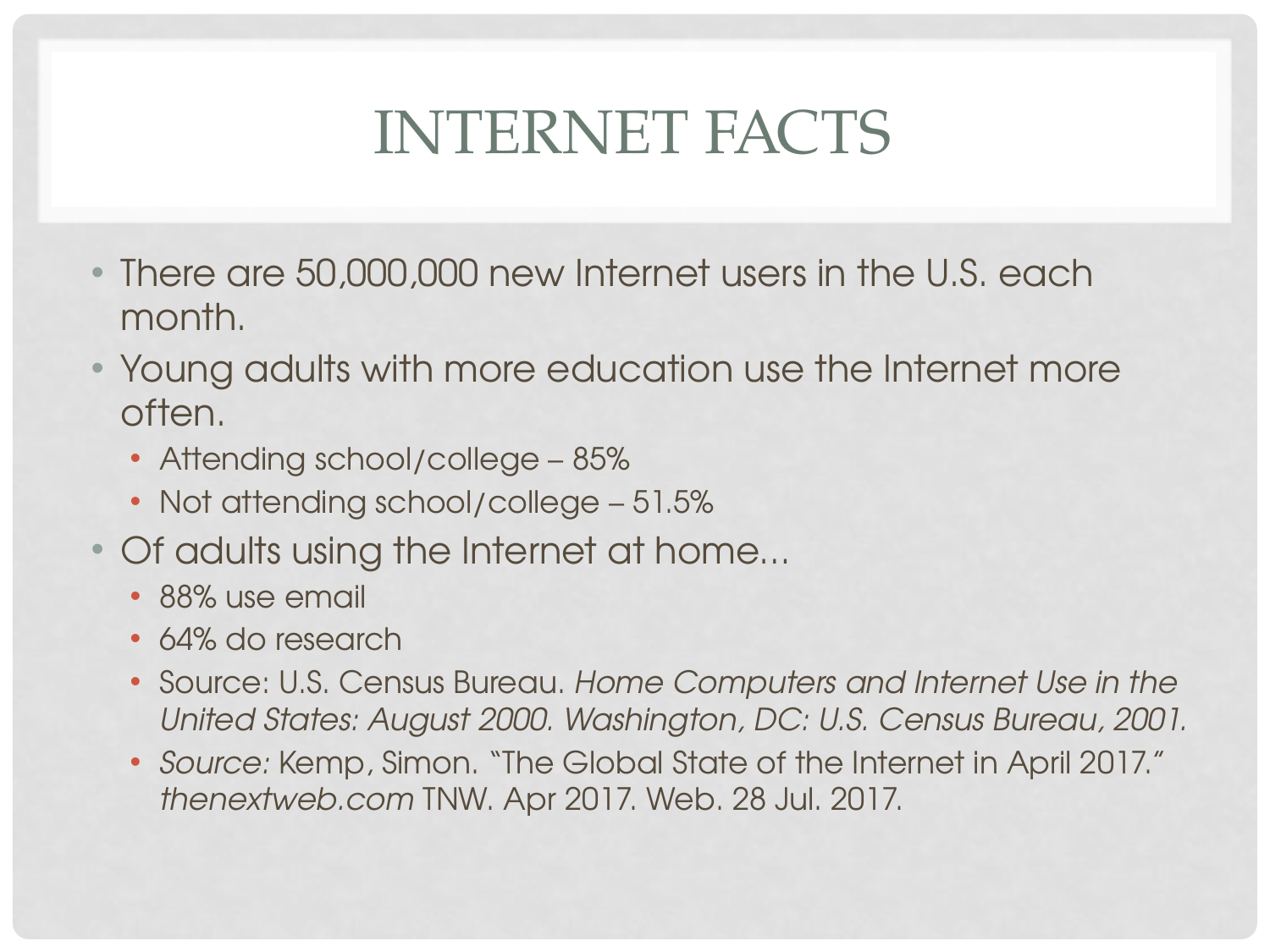

# Internet facts
There are 50,000,000 new Internet users in the U.S. each month.
Young adults with more education use the Internet more often.
Attending school/college – 85%
Not attending school/college – 51.5%
Of adults using the Internet at home…
88% use email
64% do research
Source: U.S. Census Bureau. Home Computers and Internet Use in the United States: August 2000. Washington, DC: U.S. Census Bureau, 2001.
Source: Kemp, Simon. “The Global State of the Internet in April 2017.” thenextweb.com TNW. Apr 2017. Web. 28 Jul. 2017.